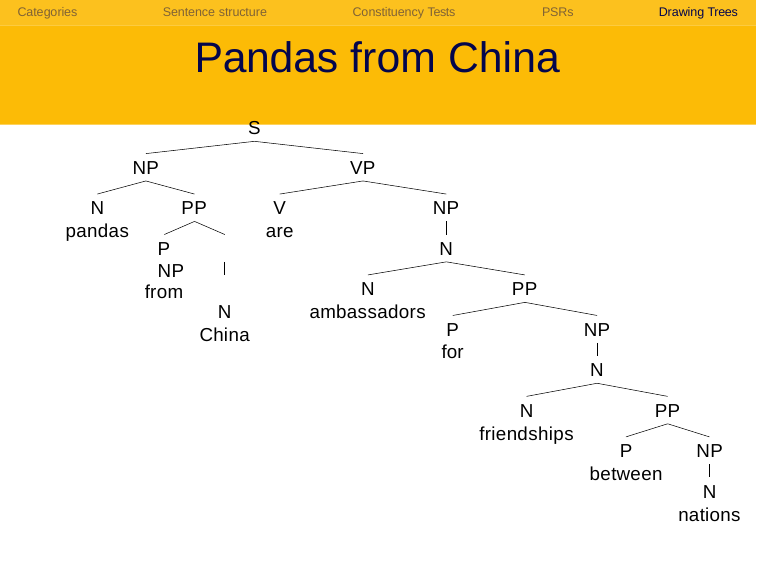

Categories	Sentence structure	Constituency Tests	PSRs	Drawing Trees
# Pandas from China
S

VP
NP

NP
N
V
are
PP
N
pandas

P	NP
from
N
China

N
ambassadors
PP

NP
N
P
for

PP
N
friendships

NP
N
nations
P
between